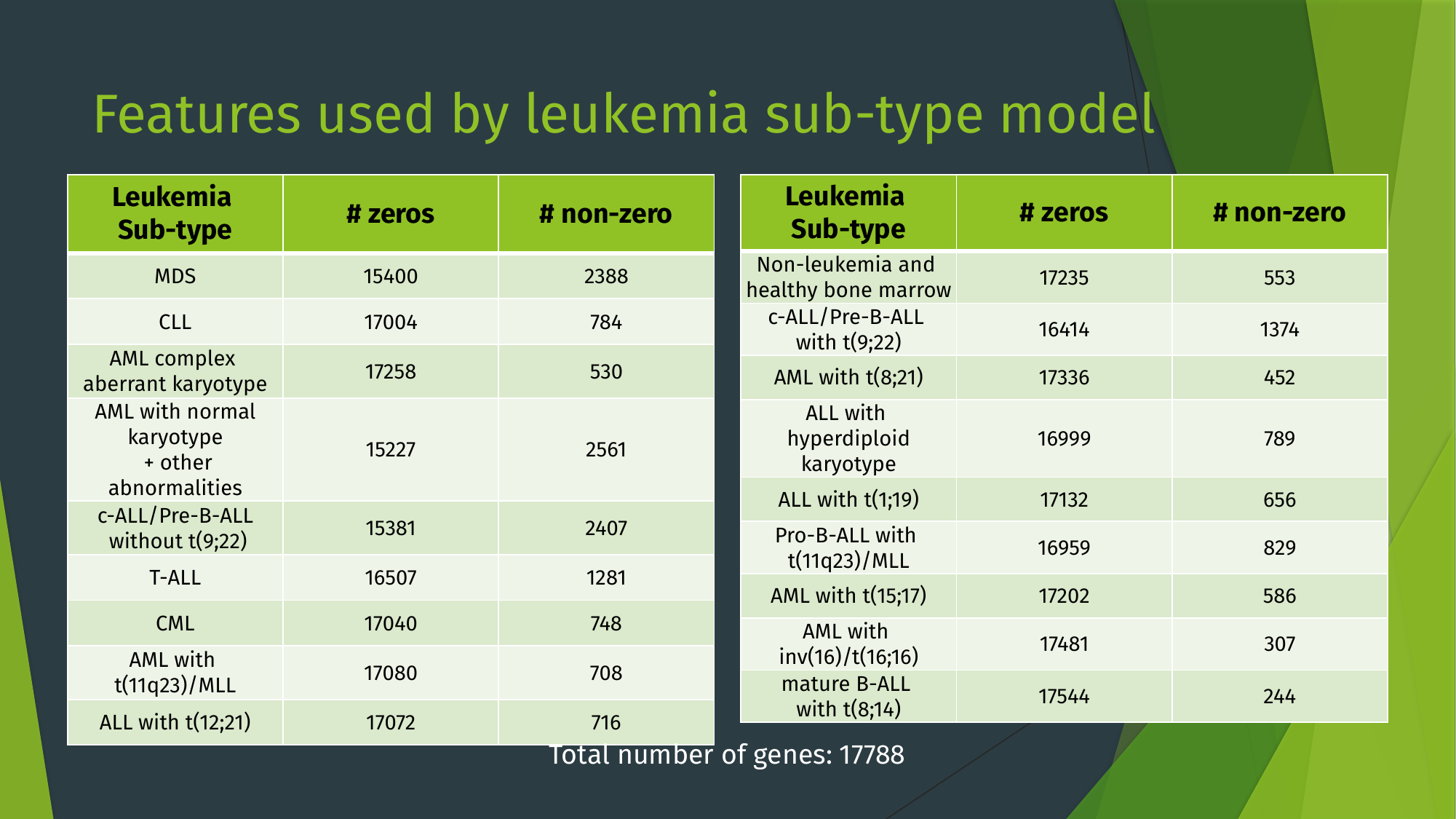

# Features used by leukemia sub-type model
| Leukemia Sub-type | # zeros | # non-zero |
| --- | --- | --- |
| MDS | 15400 | 2388 |
| CLL | 17004 | 784 |
| AML complex aberrant karyotype | 17258 | 530 |
| AML with normal karyotype + other abnormalities | 15227 | 2561 |
| c-ALL/Pre-B-ALL without t(9;22) | 15381 | 2407 |
| T-ALL | 16507 | 1281 |
| CML | 17040 | 748 |
| AML with t(11q23)/MLL | 17080 | 708 |
| ALL with t(12;21) | 17072 | 716 |
| Leukemia Sub-type | # zeros | # non-zero |
| --- | --- | --- |
| Non-leukemia and healthy bone marrow | 17235 | 553 |
| c-ALL/Pre-B-ALL with t(9;22) | 16414 | 1374 |
| AML with t(8;21) | 17336 | 452 |
| ALL with hyperdiploid karyotype | 16999 | 789 |
| ALL with t(1;19) | 17132 | 656 |
| Pro-B-ALL with t(11q23)/MLL | 16959 | 829 |
| AML with t(15;17) | 17202 | 586 |
| AML with inv(16)/t(16;16) | 17481 | 307 |
| mature B-ALL with t(8;14) | 17544 | 244 |
Total number of genes: 17788